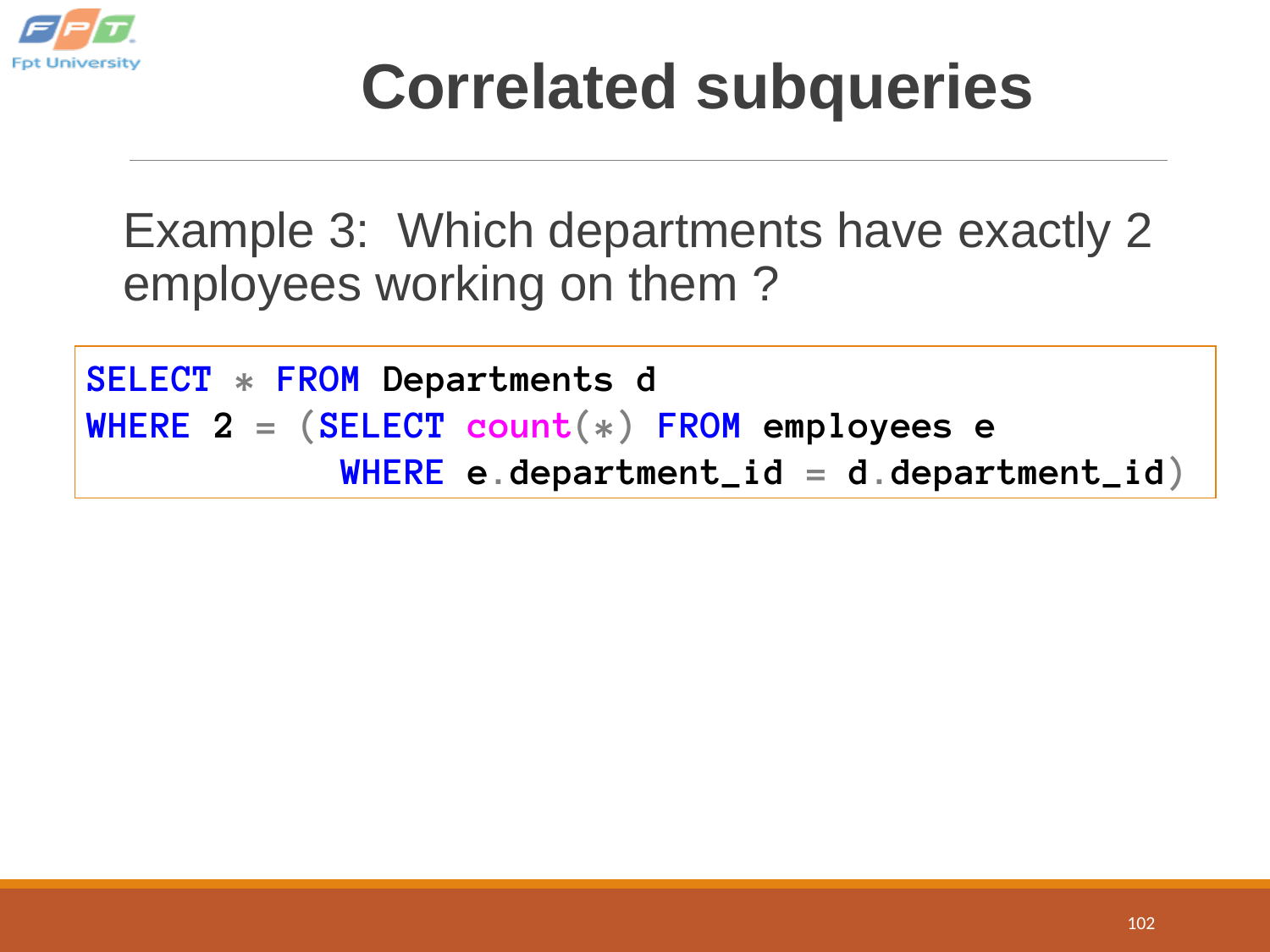

# Correlated subqueries
Example 3:  Which departments have exactly 2 employees working on them ?

SELECT * FROM Departments d
WHERE 2 = (SELECT count(*) FROM employees e
  		WHERE e.department_id = d.department_id)
102